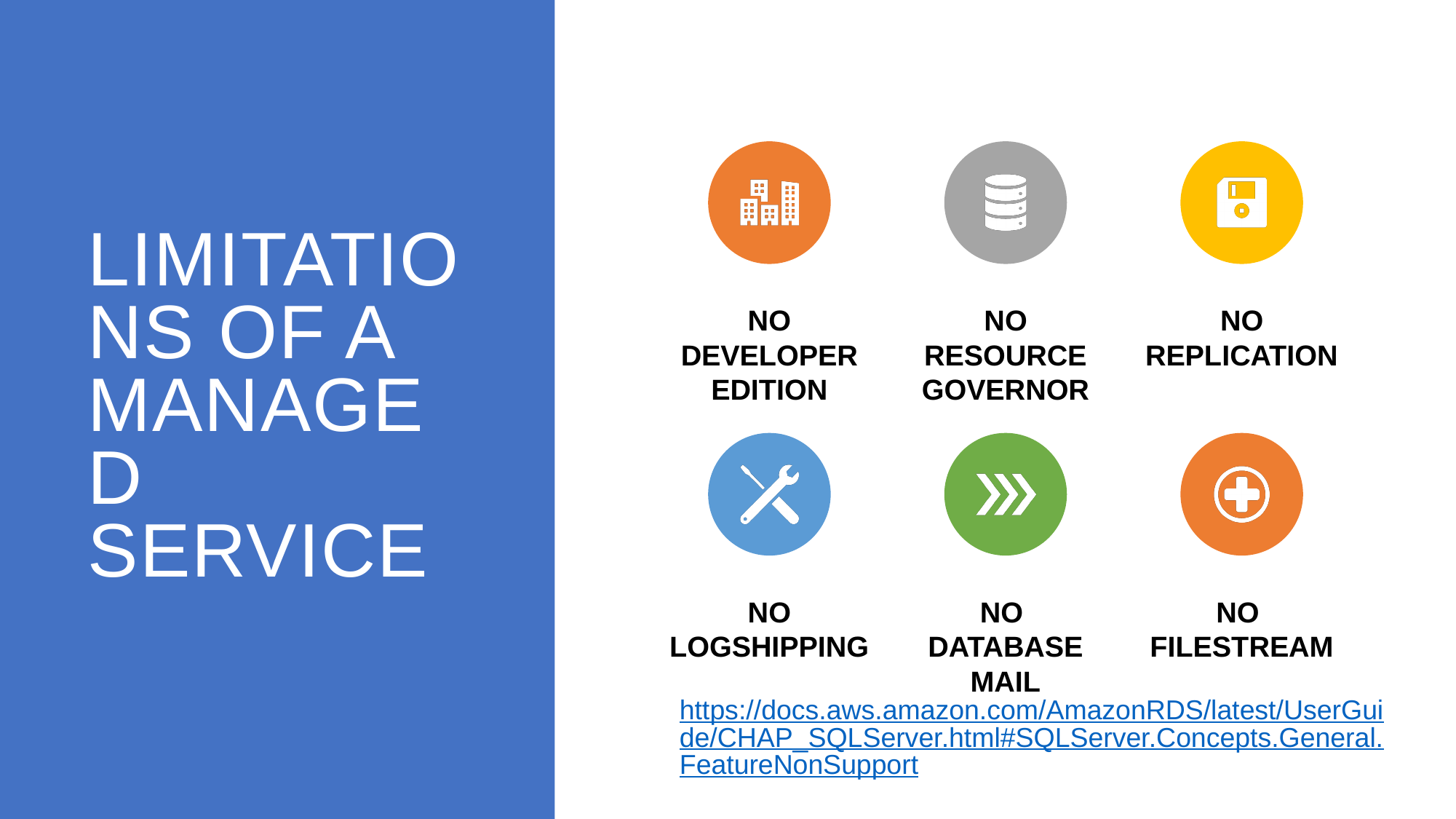

# Limitations of a managed Service
No developer EDITION
NO RESOURCE
GOVERNOR
No REPLICATION
No LOGSHIPPING
NO
DATABASE MAIL
No
FILESTREAM
https://docs.aws.amazon.com/AmazonRDS/latest/UserGuide/CHAP_SQLServer.html#SQLServer.Concepts.General.FeatureNonSupport